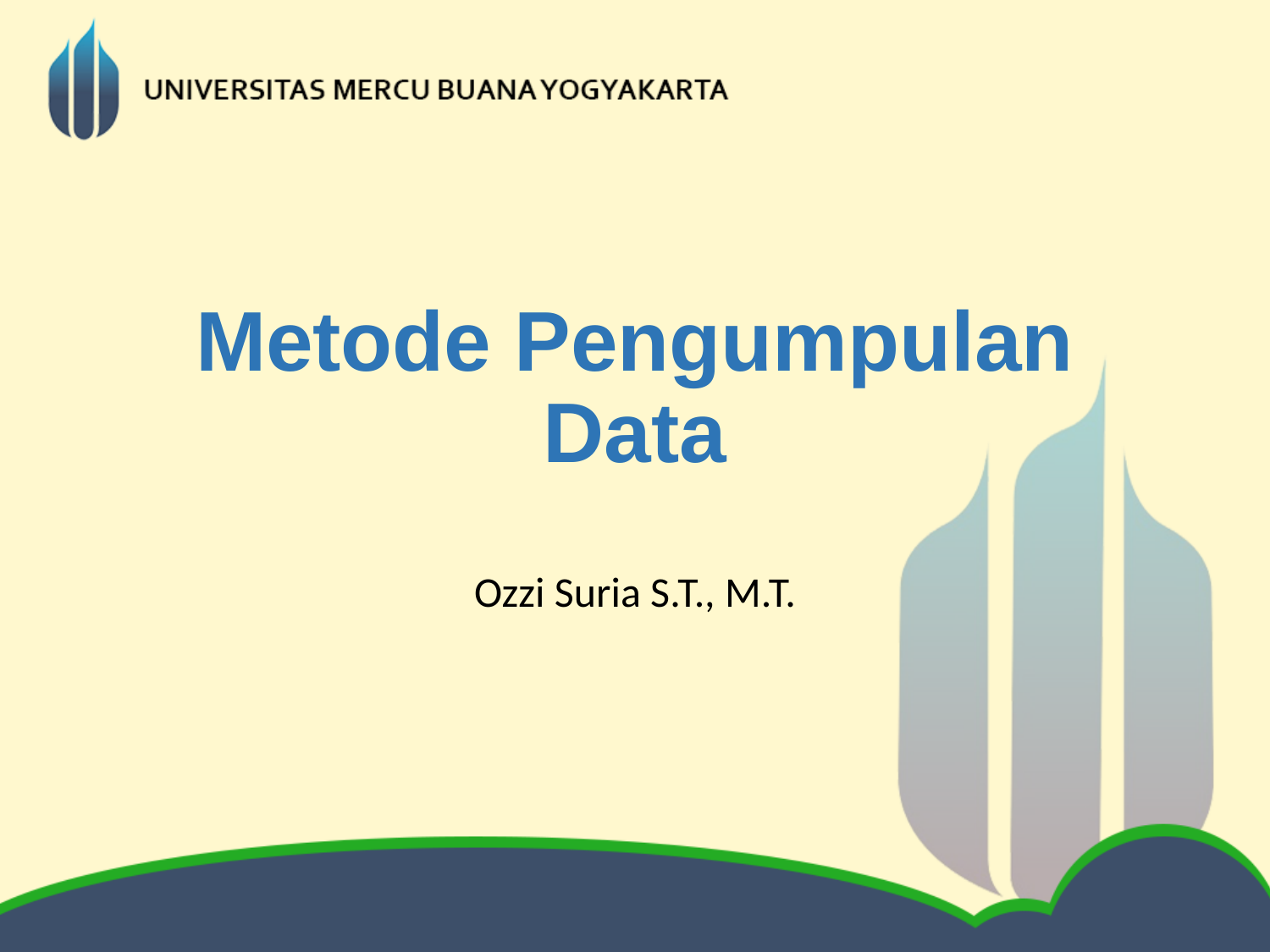

# Metode Pengumpulan Data

Ozzi Suria S.T., M.T.